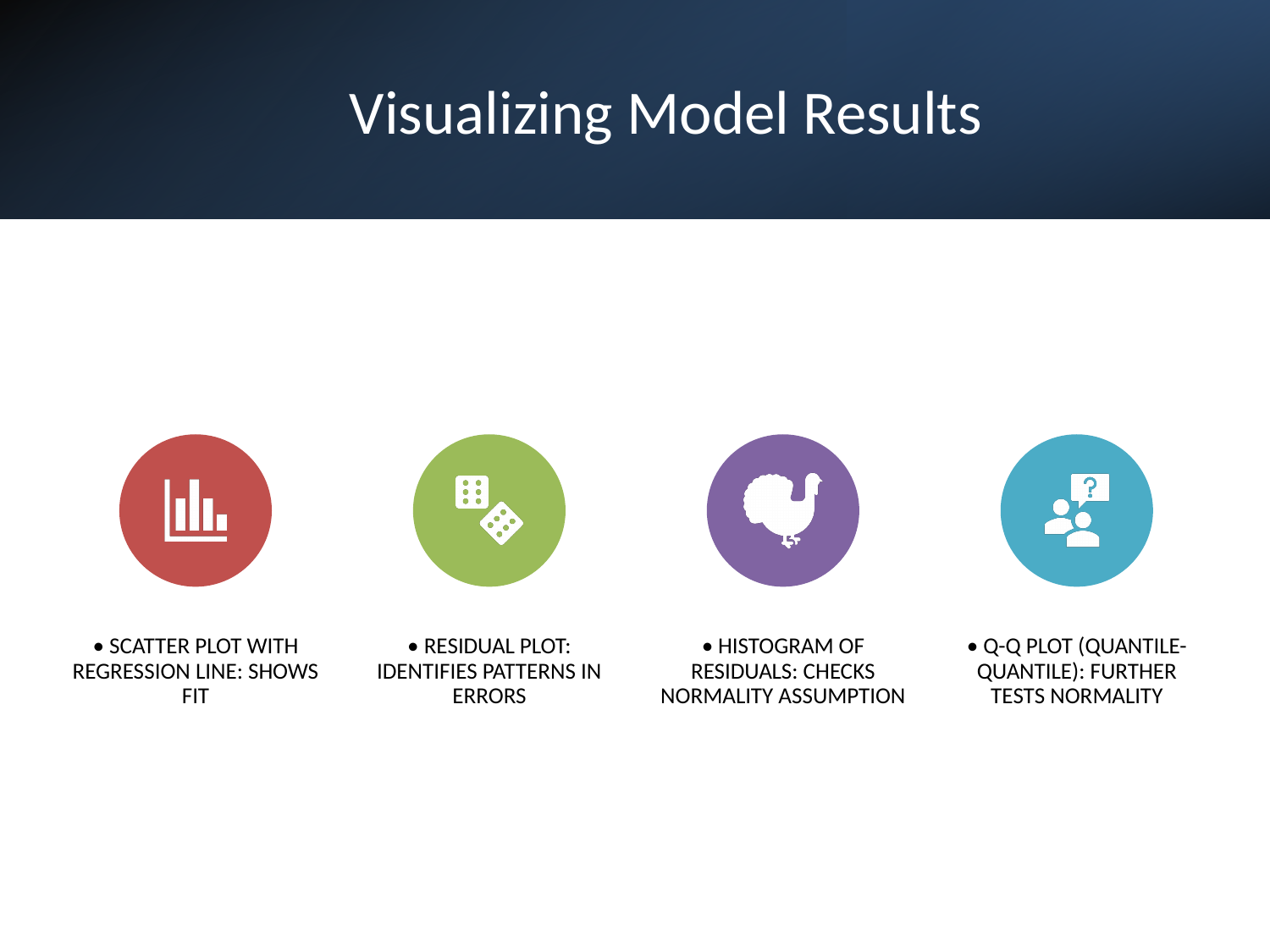

# Visualizing Model Results
• Scatter plot with regression line: shows fit
• Residual plot: identifies patterns in errors
• Histogram of residuals: checks normality assumption
• Q-Q plot (quantile-quantile): further tests normality